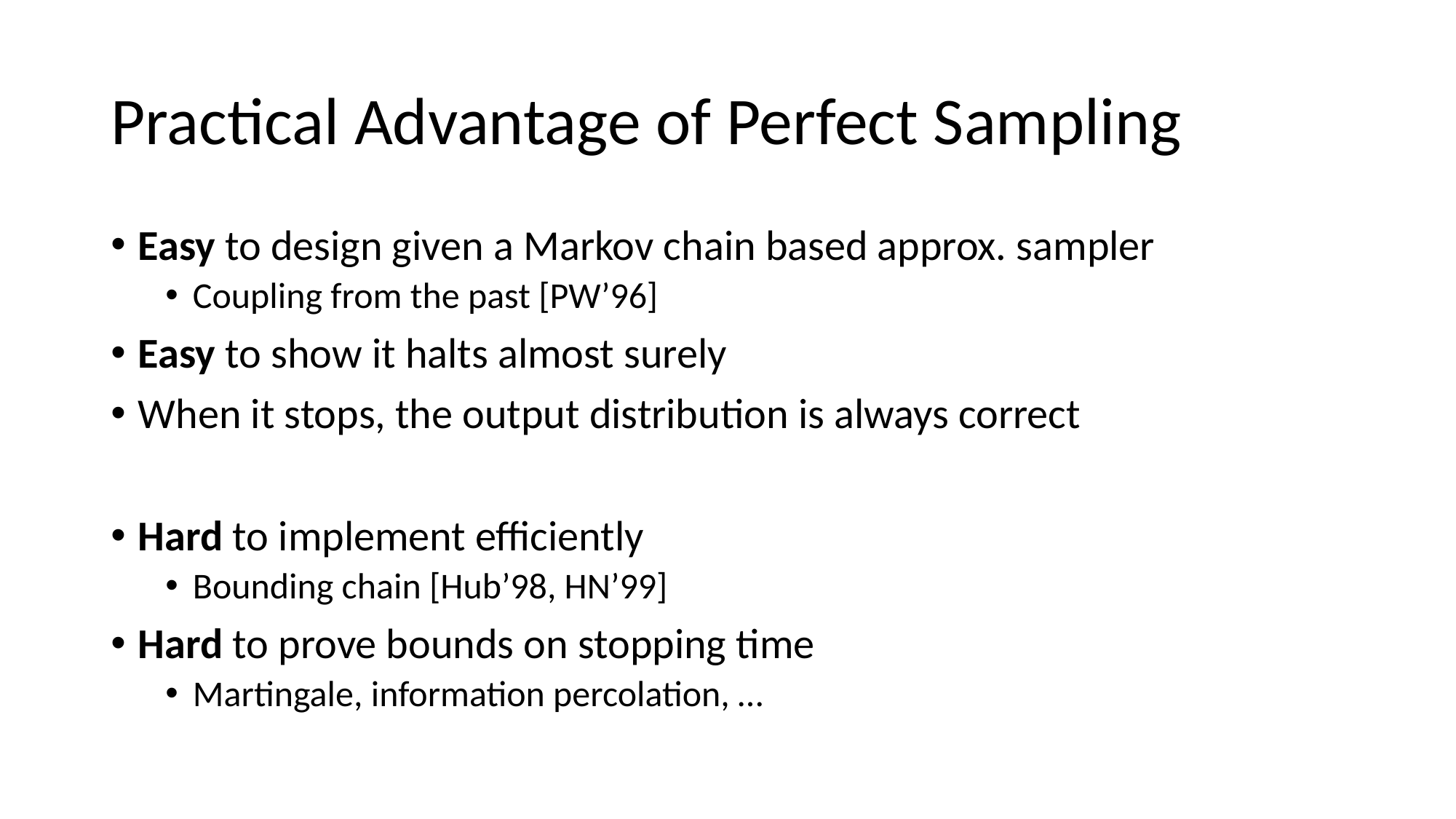

# Practical Advantage of Perfect Sampling
Easy to design given a Markov chain based approx. sampler
Coupling from the past [PW’96]
Easy to show it halts almost surely
When it stops, the output distribution is always correct

Hard to implement efficiently
Bounding chain [Hub’98, HN’99]
Hard to prove bounds on stopping time
Martingale, information percolation, …